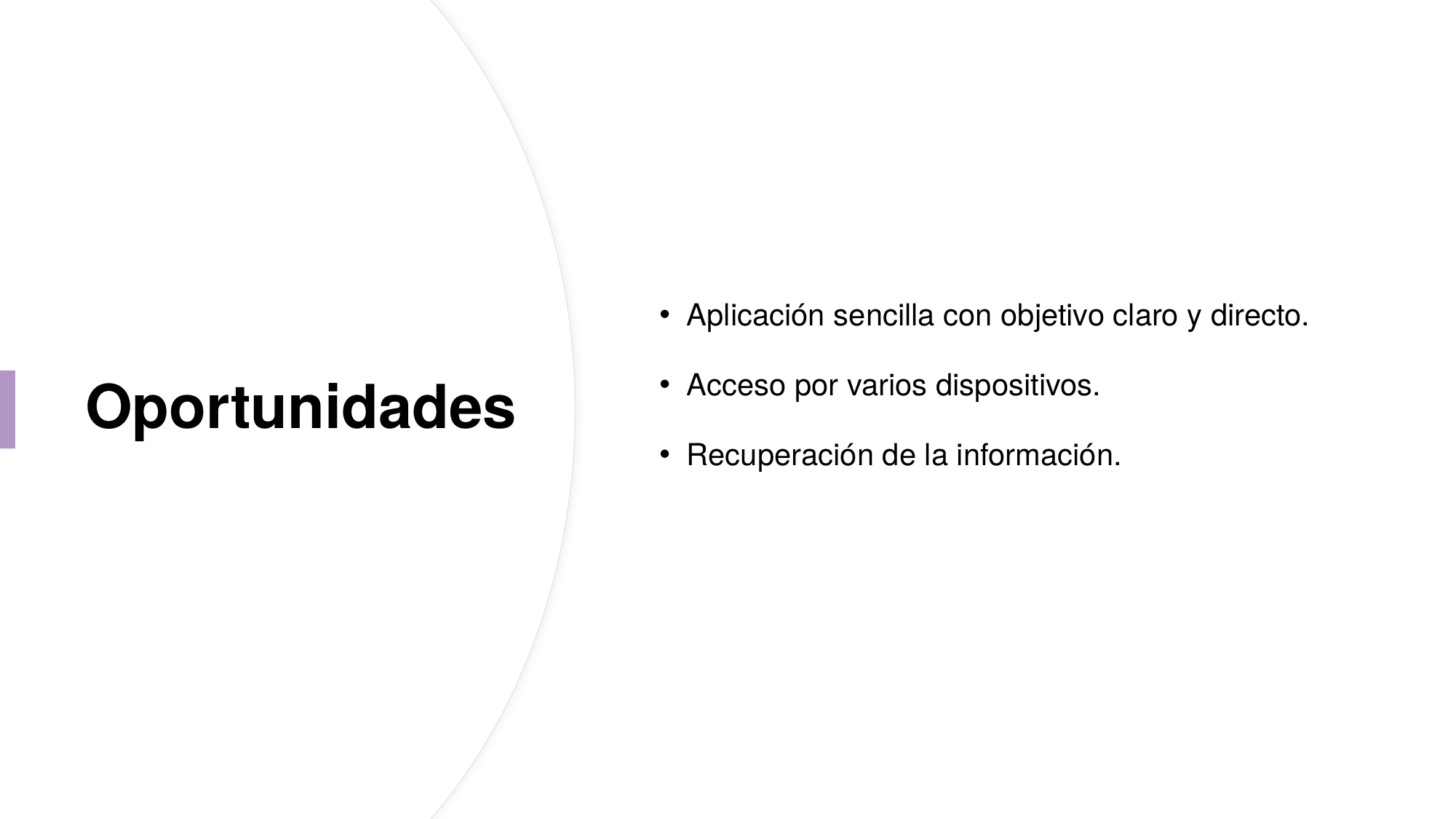

Aplicación sencilla con objetivo claro y directo.
Acceso por varios dispositivos.
Recuperación de la información.

# Oportunidades